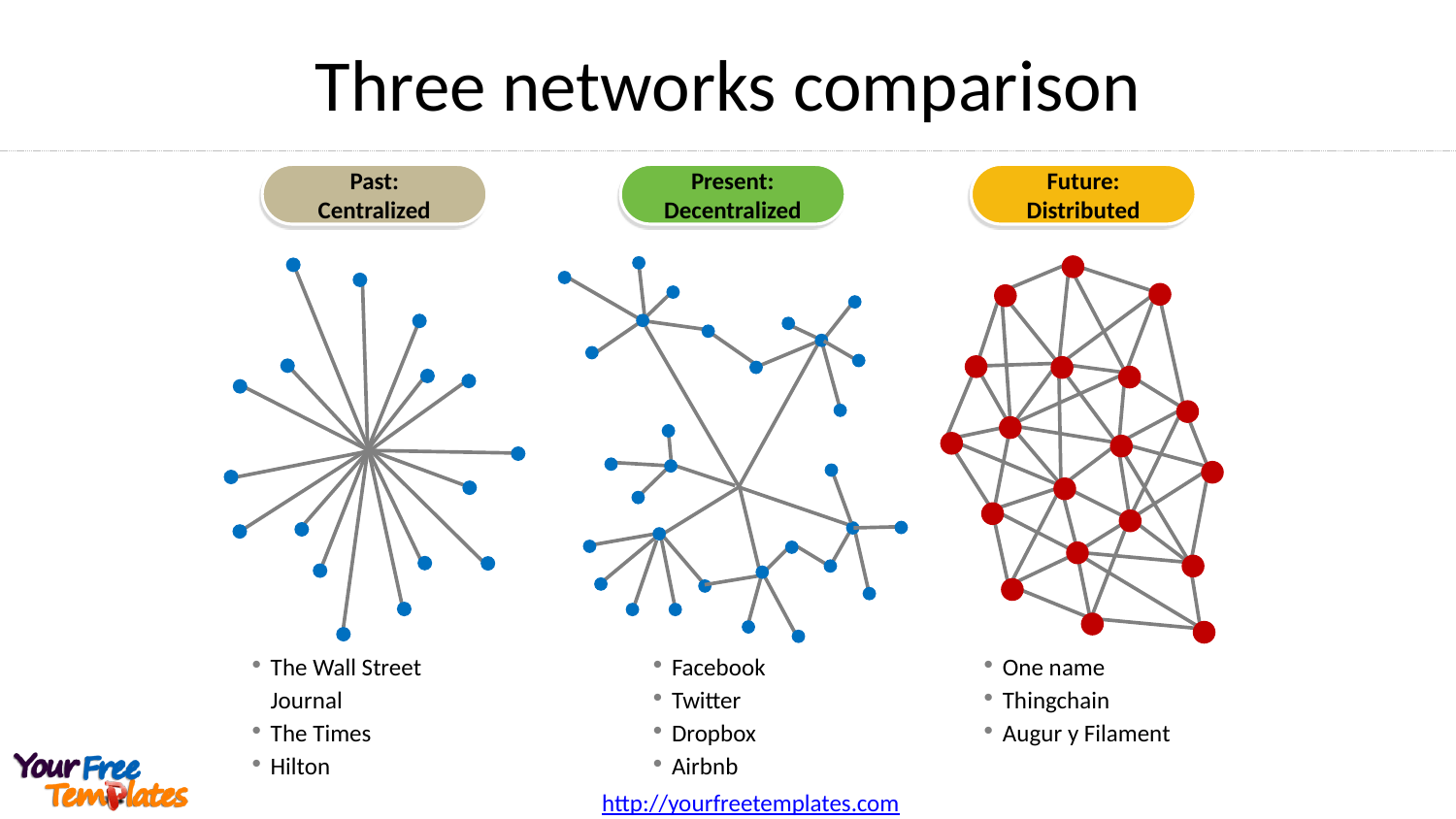

# Three networks comparison
Past:
Centralized
Present:
Decentralized
Future:
Distributed

The Wall Street Journal
The Times
Hilton
Facebook
Twitter
Dropbox
Airbnb
One name
Thingchain
Augur y Filament